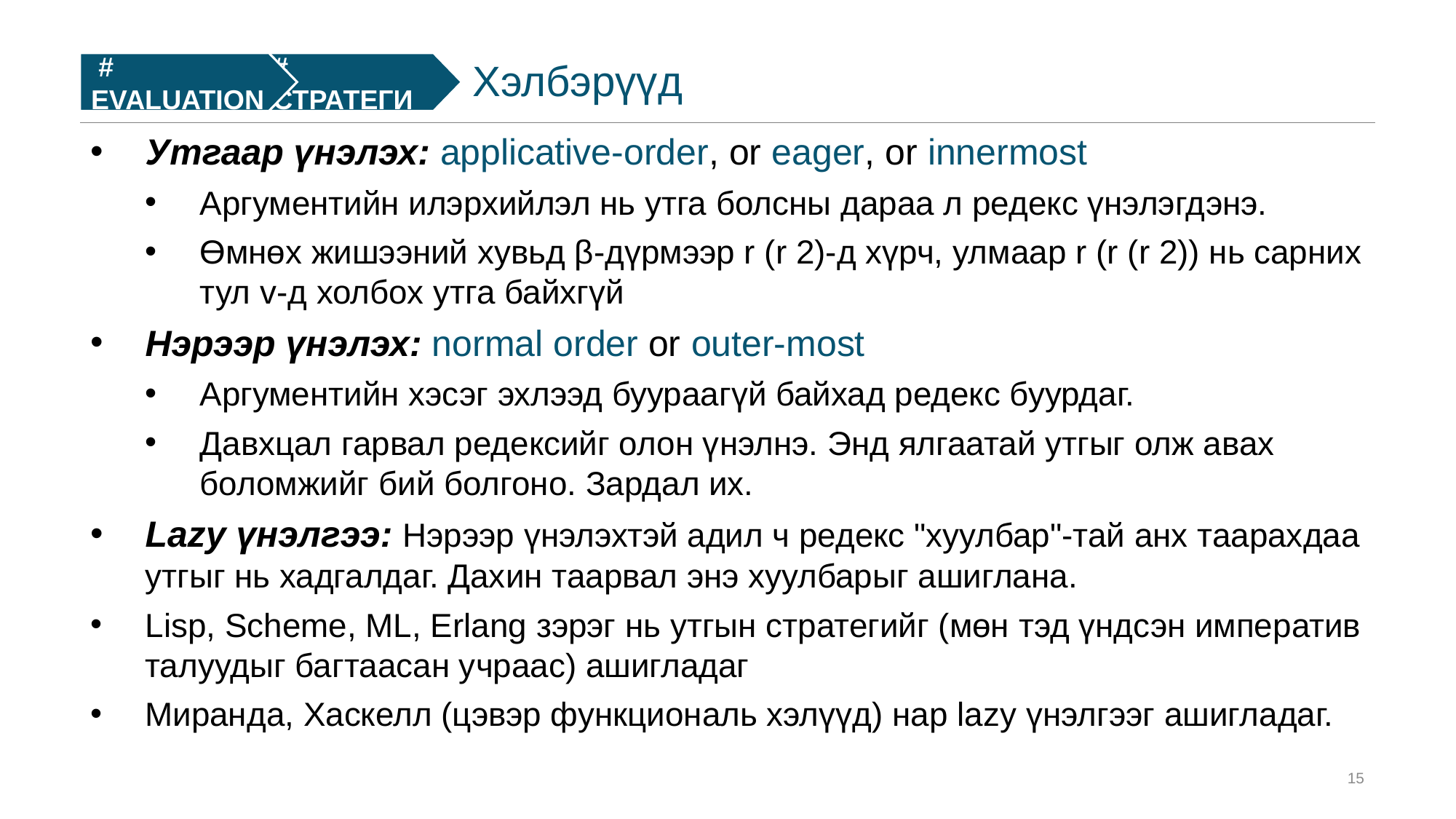

# EVALUATION
#  СТРАТЕГИ
Хэлбэрүүд
Утгаар үнэлэх: applicative-order, or eager, or innermost
Aргументийн илэрхийлэл нь утга болсны дараа л редекс үнэлэгдэнэ.
Өмнөх жишээний хувьд β-дүрмээр r (r 2)-д хүрч, улмаар r (r (r 2)) нь сарних тул v-д холбох утга байхгүй
Нэрээр үнэлэх: normal order or outer-most
Аргументийн хэсэг эхлээд буураагүй байхад редекс буурдаг.
Давхцал гарвал редексийг олон үнэлнэ. Энд ялгаатай утгыг олж авах боломжийг бий болгоно. Зардал их.
Lazy үнэлгээ: Нэрээр үнэлэхтэй адил ч редекс "хуулбар"-тай анх таарахдаа утгыг нь хадгалдаг. Дахин таарвал энэ хуулбарыг ашиглана.
Lisp, Scheme, ML, Erlang зэрэг нь утгын стратегийг (мөн тэд үндсэн императив талуудыг багтаасан учраас) ашигладаг
Миранда, Хаскелл (цэвэр функциональ хэлүүд) нар lazy үнэлгээг ашигладаг.
15